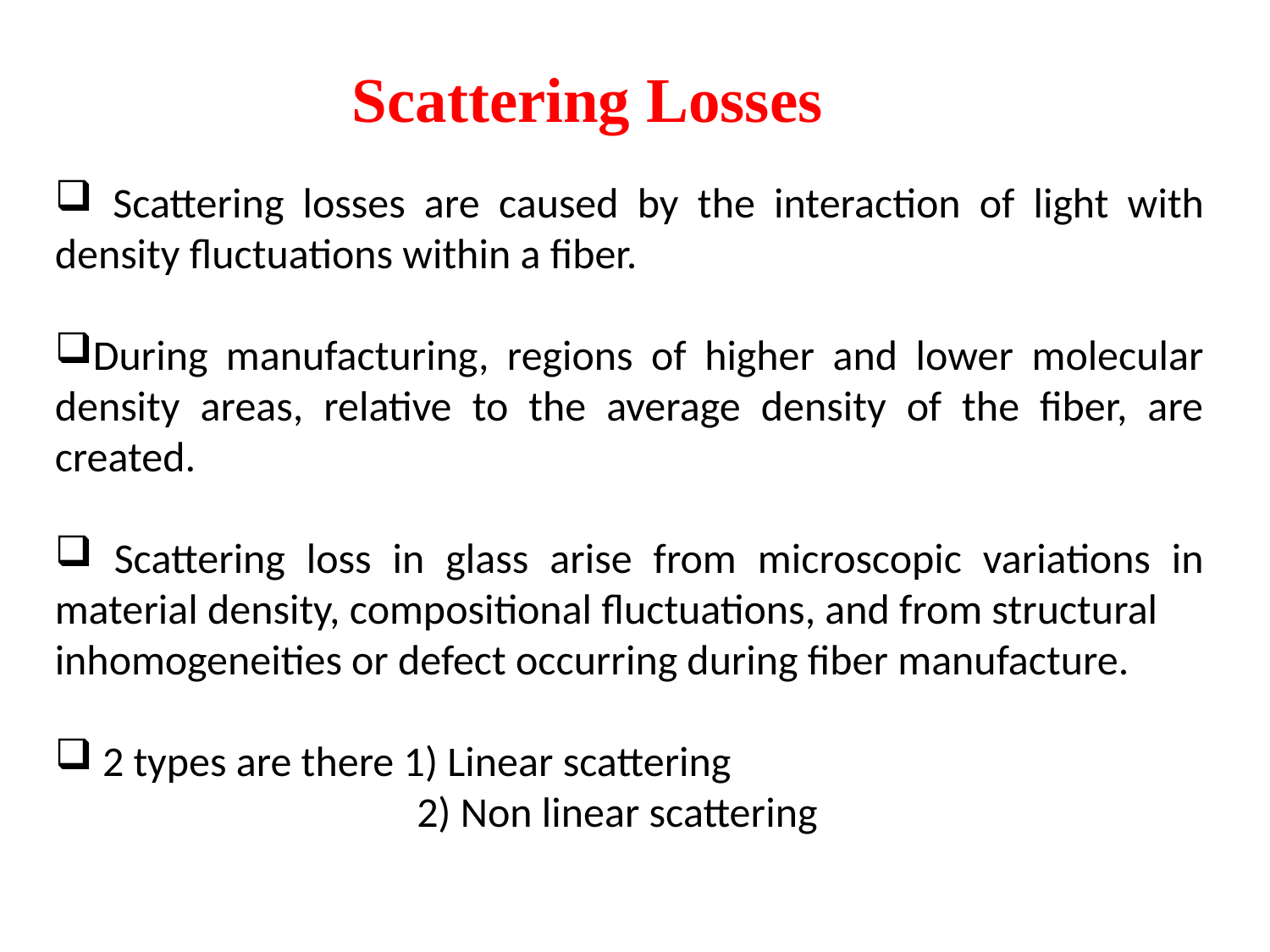

Scattering Losses
 Scattering losses are caused by the interaction of light with density fluctuations within a fiber.

During manufacturing, regions of higher and lower molecular density areas, relative to the average density of the fiber, are created.

 Scattering loss in glass arise from microscopic variations in material density, compositional fluctuations, and from structural
inhomogeneities or defect occurring during fiber manufacture.

 2 types are there 1) Linear scattering
                                      2) Non linear scattering